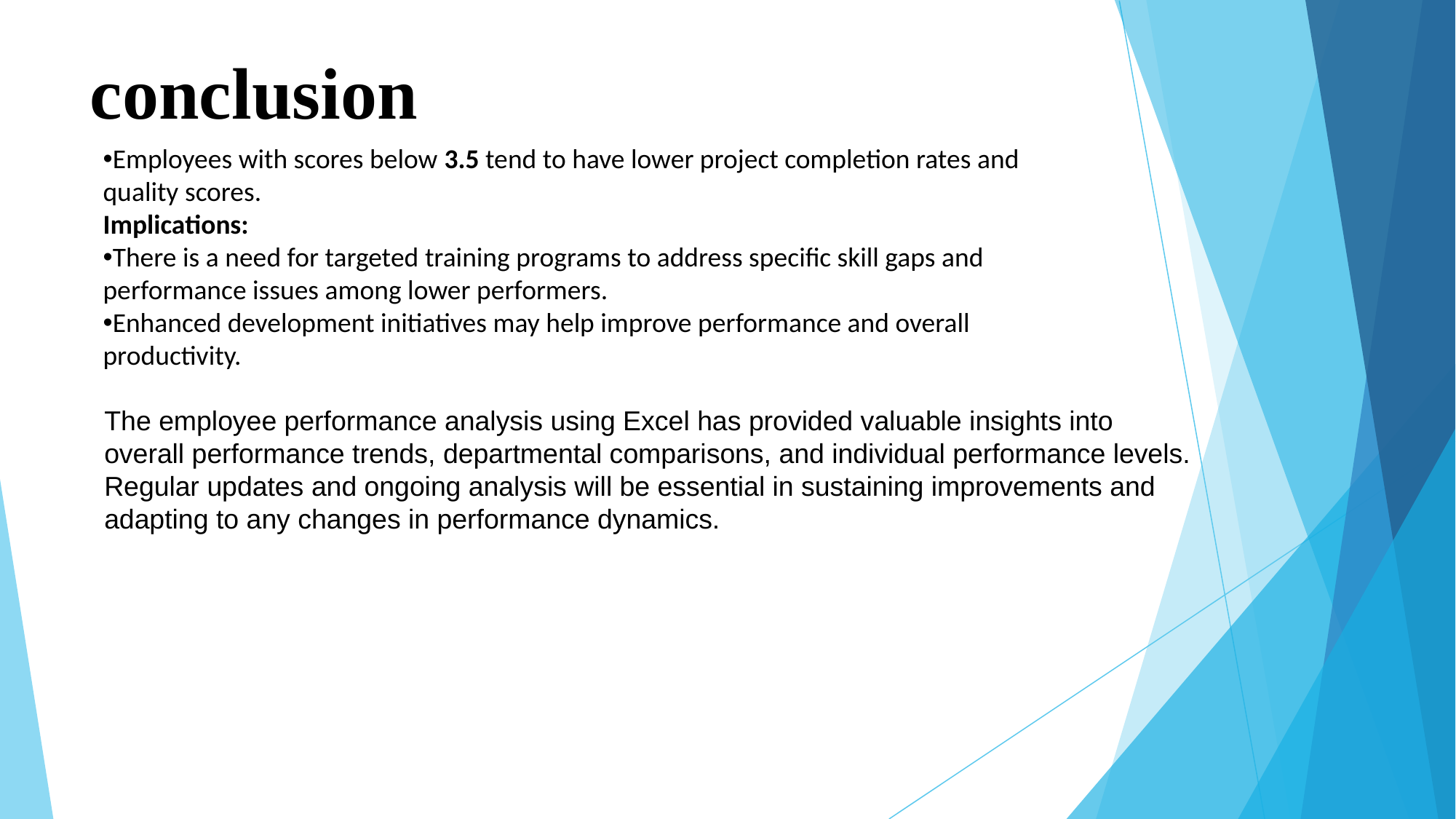

# conclusion
Employees with scores below 3.5 tend to have lower project completion rates and quality scores.
Implications:
There is a need for targeted training programs to address specific skill gaps and performance issues among lower performers.
Enhanced development initiatives may help improve performance and overall productivity.
The employee performance analysis using Excel has provided valuable insights into overall performance trends, departmental comparisons, and individual performance levels. Regular updates and ongoing analysis will be essential in sustaining improvements and adapting to any changes in performance dynamics.